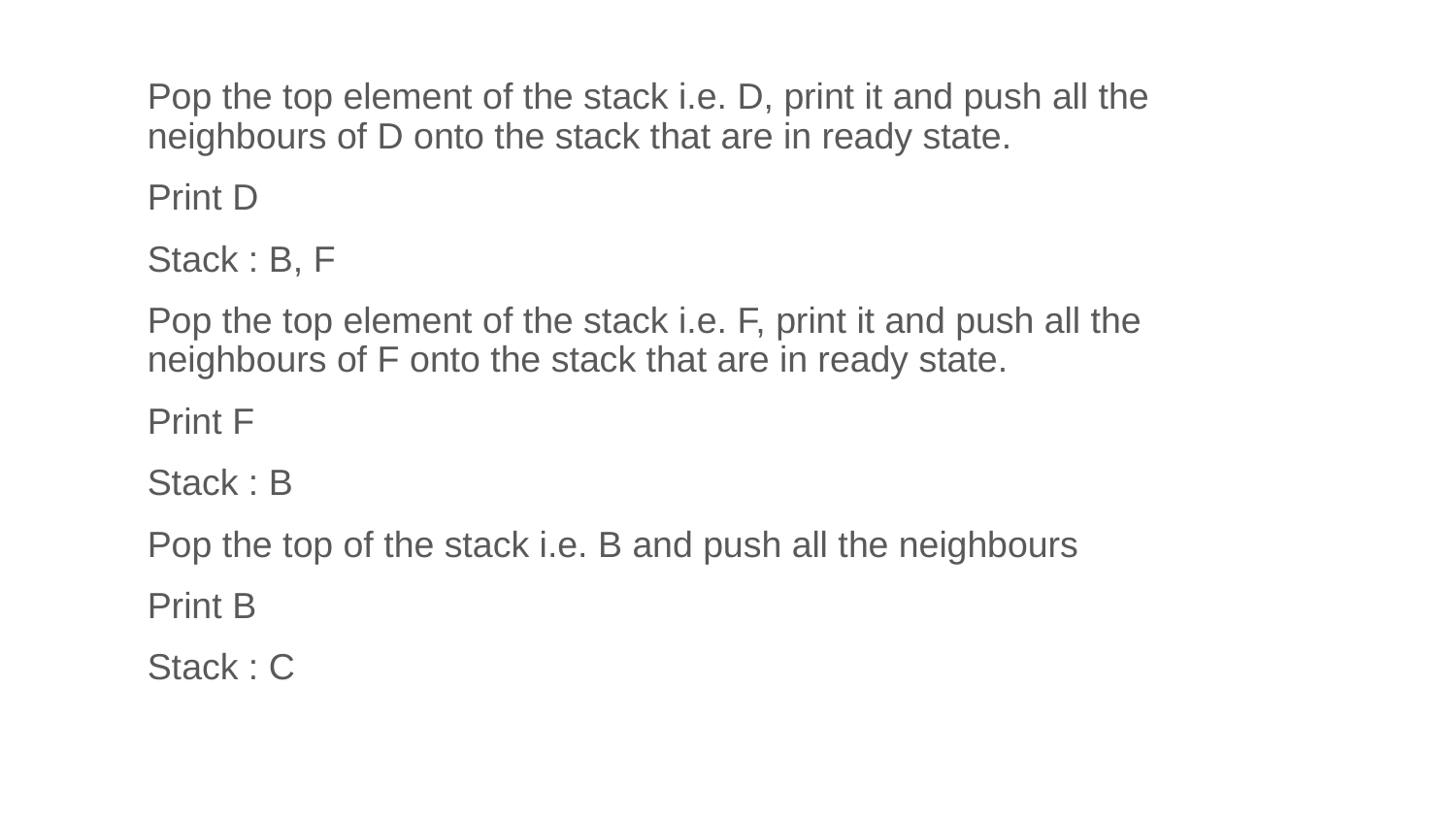

#
Pop the top element of the stack i.e. D, print it and push all the neighbours of D onto the stack that are in ready state.
Print D
Stack : B, F
Pop the top element of the stack i.e. F, print it and push all the neighbours of F onto the stack that are in ready state.
Print F
Stack : B
Pop the top of the stack i.e. B and push all the neighbours
Print B
Stack : C